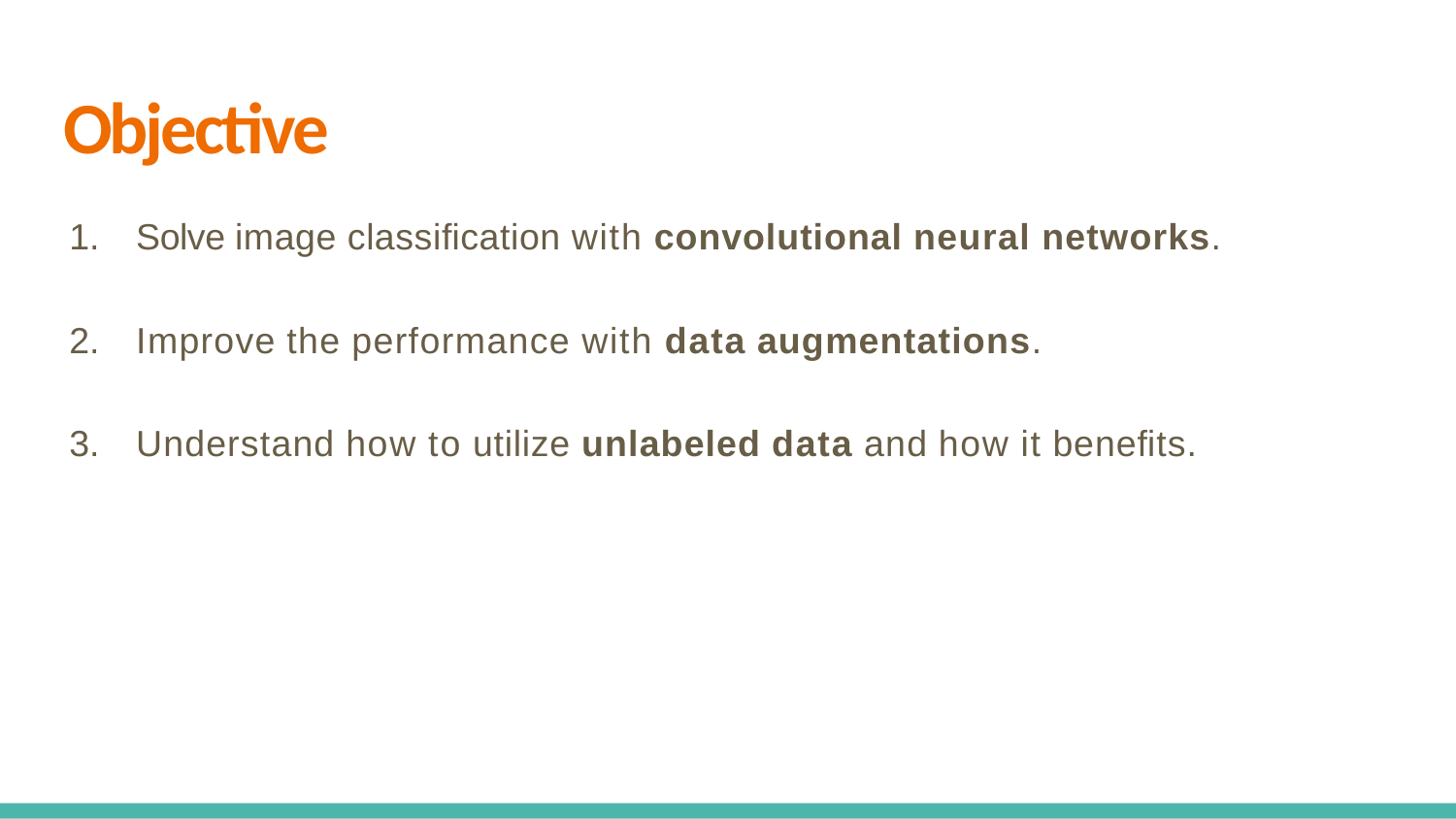

# Objective
Solve image classiﬁcation with convolutional neural networks.

Improve the performance with data augmentations.

Understand how to utilize unlabeled data and how it beneﬁts.